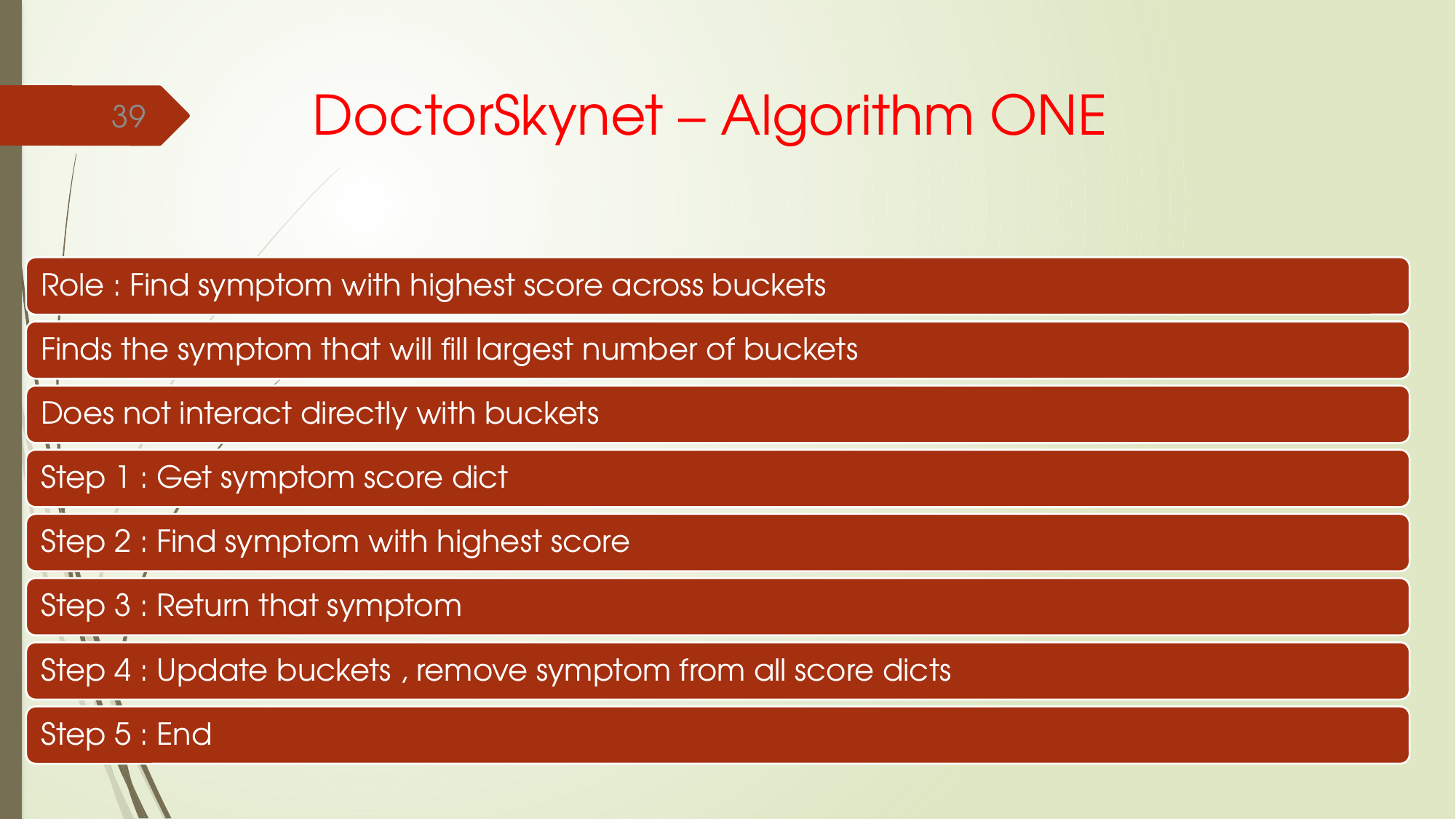

# DoctorSkynet – Algorithm ONE
39
Role : Find symptom with highest score across buckets
Finds the symptom that will fill largest number of buckets
Does not interact directly with buckets
Step 1 : Get symptom score dict
Step 2 : Find symptom with highest score
Step 3 : Return that symptom
Step 4 : Update buckets , remove symptom from all score dicts
Step 5 : End